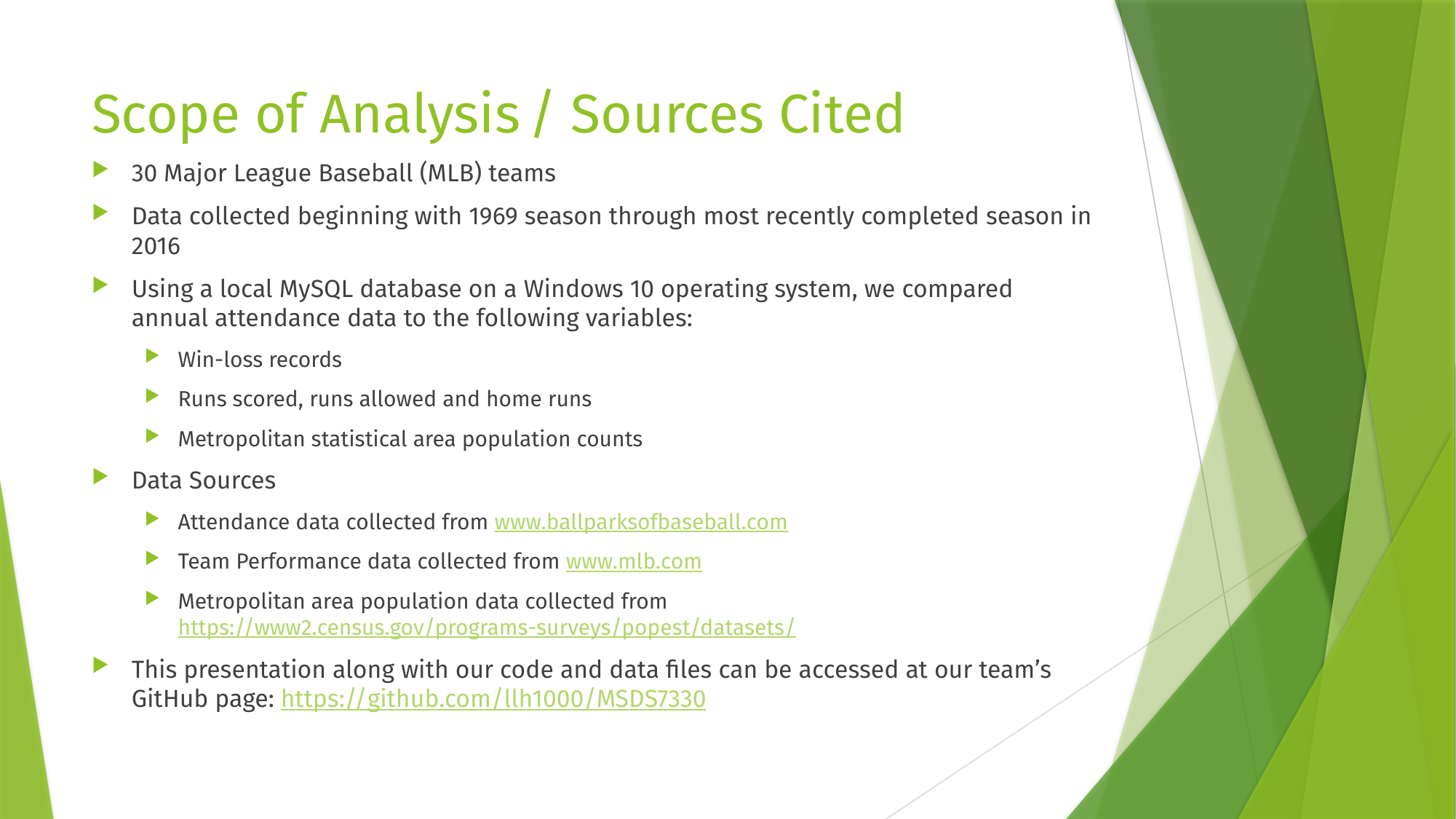

# Scope of Analysis	/ Sources Cited
30 Major League Baseball (MLB) teams
Data collected beginning with 1969 season through most recently completed season in 2016
Using a local MySQL database on a Windows 10 operating system, we compared annual attendance data to the following variables:
Win-loss records
Runs scored, runs allowed and home runs
Metropolitan statistical area population counts
Data Sources
Attendance data collected from www.ballparksofbaseball.com
Team Performance data collected from www.mlb.com
Metropolitan area population data collected from https://www2.census.gov/programs-surveys/popest/datasets/
This presentation along with our code and data files can be accessed at our team’s GitHub page: https://github.com/llh1000/MSDS7330